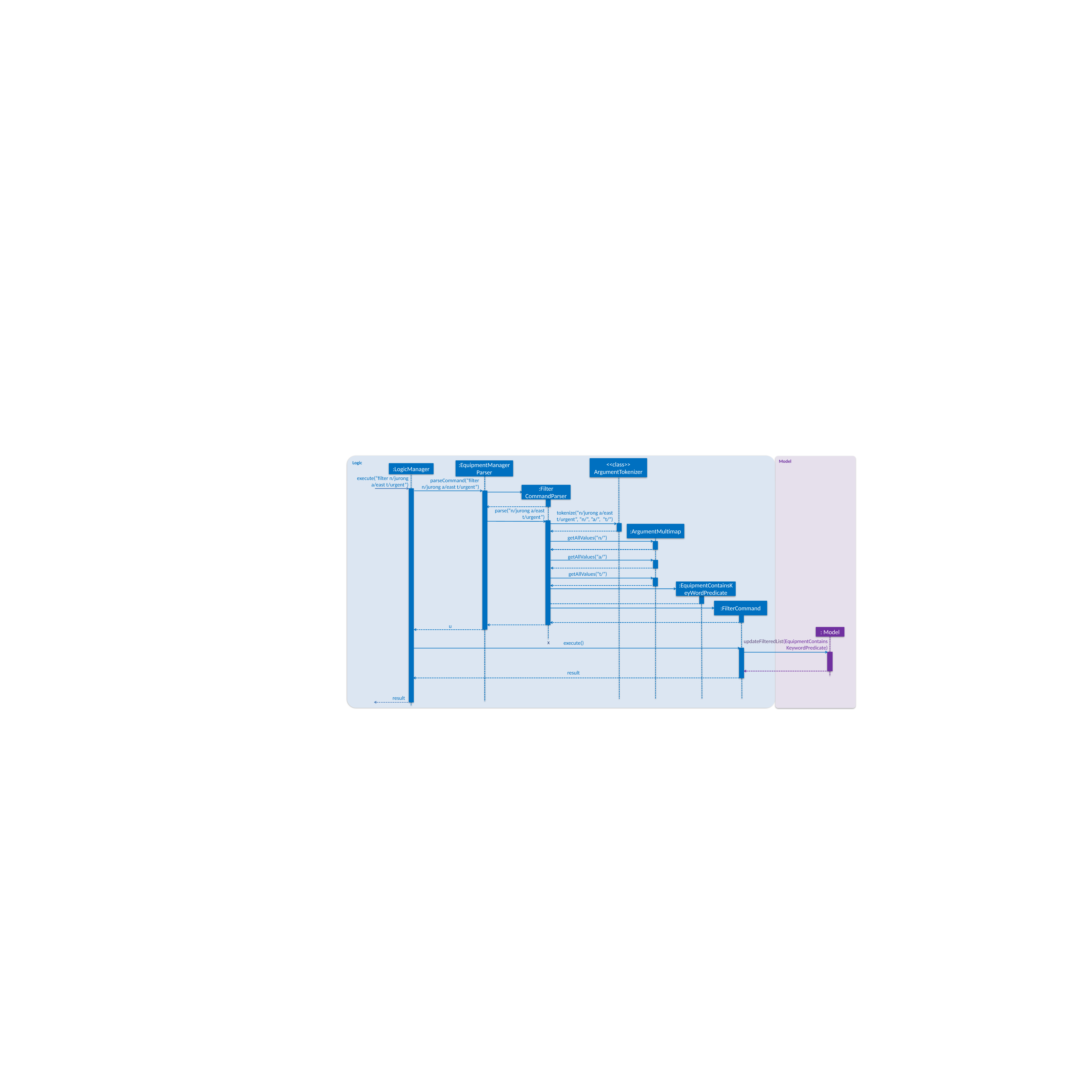

Logic
Model
<<class>>
ArgumentTokenizer
:EquipmentManagerParser
:LogicManager
execute(“filter n/jurong a/east t/urgent”)
parseCommand(“filter n/jurong a/east t/urgent”)
:Filter
CommandParser

parse(“n/jurong a/east t/urgent”)
tokenize(“n/jurong a/east t/urgent”, “n/”, ”a/”,  “t/”)

:ArgumentMultimap
getAllValues(“n/”)

getAllValues(“a/”)

getAllValues(“t/”)

:EquipmentContainsKeyWordPredicate

:FilterCommand

u
: Model
updateFilteredList(EquipmentContainsKeywordPredicate)
X
execute()

result
result